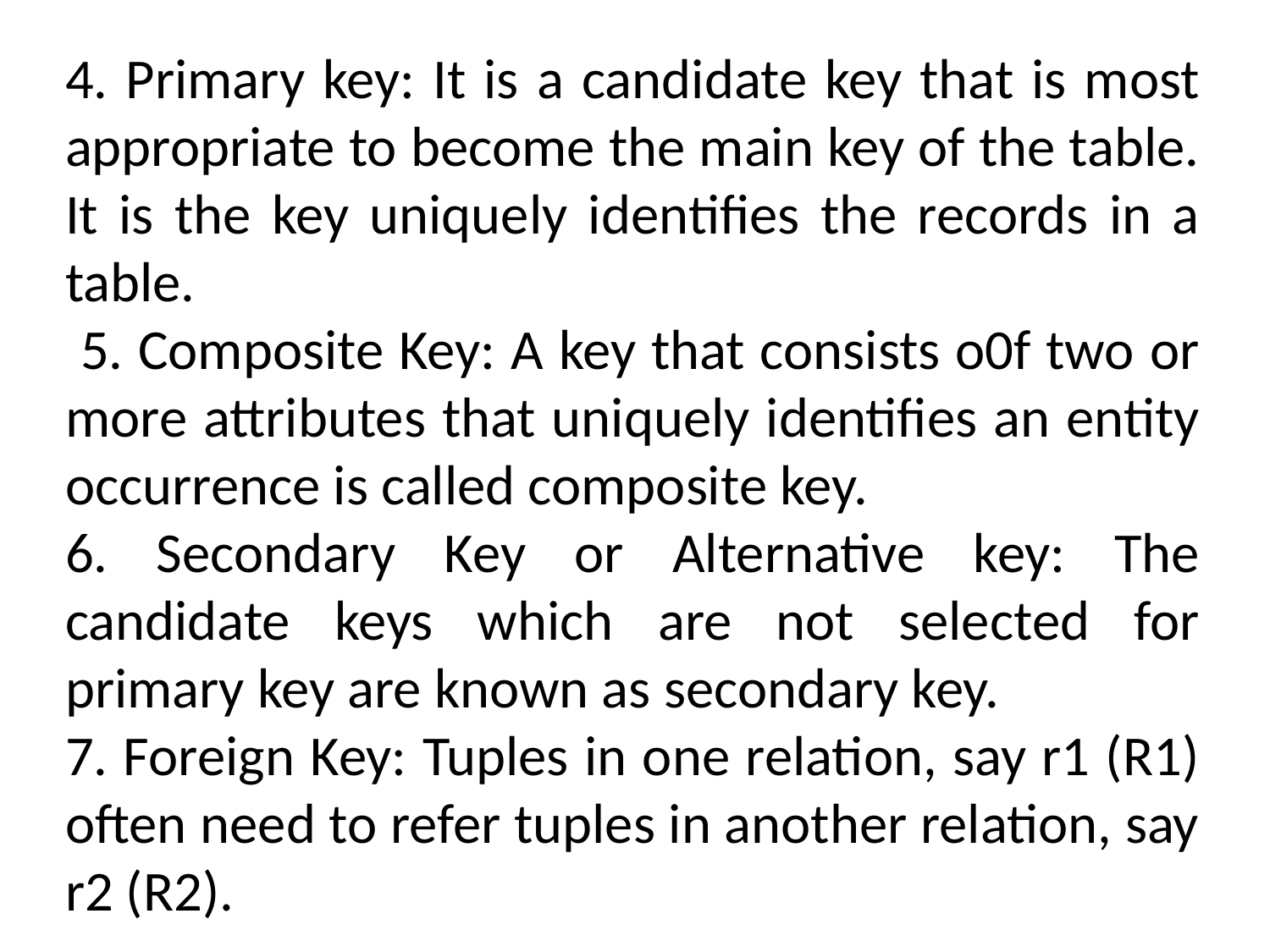

4. Primary key: It is a candidate key that is most appropriate to become the main key of the table. It is the key uniquely identifies the records in a table.
 5. Composite Key: A key that consists o0f two or more attributes that uniquely identifies an entity occurrence is called composite key.
6. Secondary Key or Alternative key: The candidate keys which are not selected for primary key are known as secondary key.
7. Foreign Key: Tuples in one relation, say r1 (R1) often need to refer tuples in another relation, say r2 (R2).